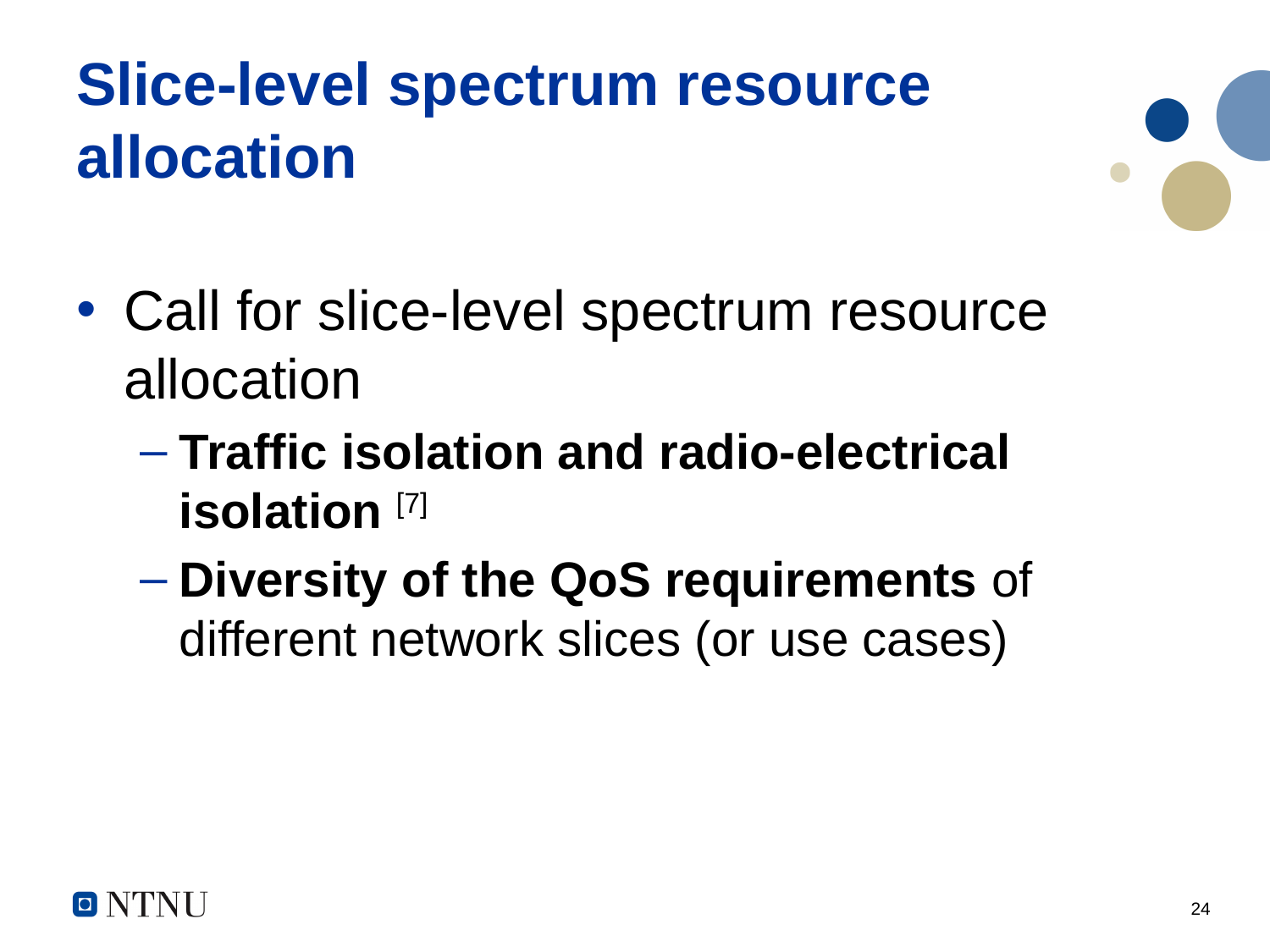

# Slice-level spectrum resource allocation
Call for slice-level spectrum resource allocation
Traffic isolation and radio-electrical isolation [7]
Diversity of the QoS requirements of different network slices (or use cases)